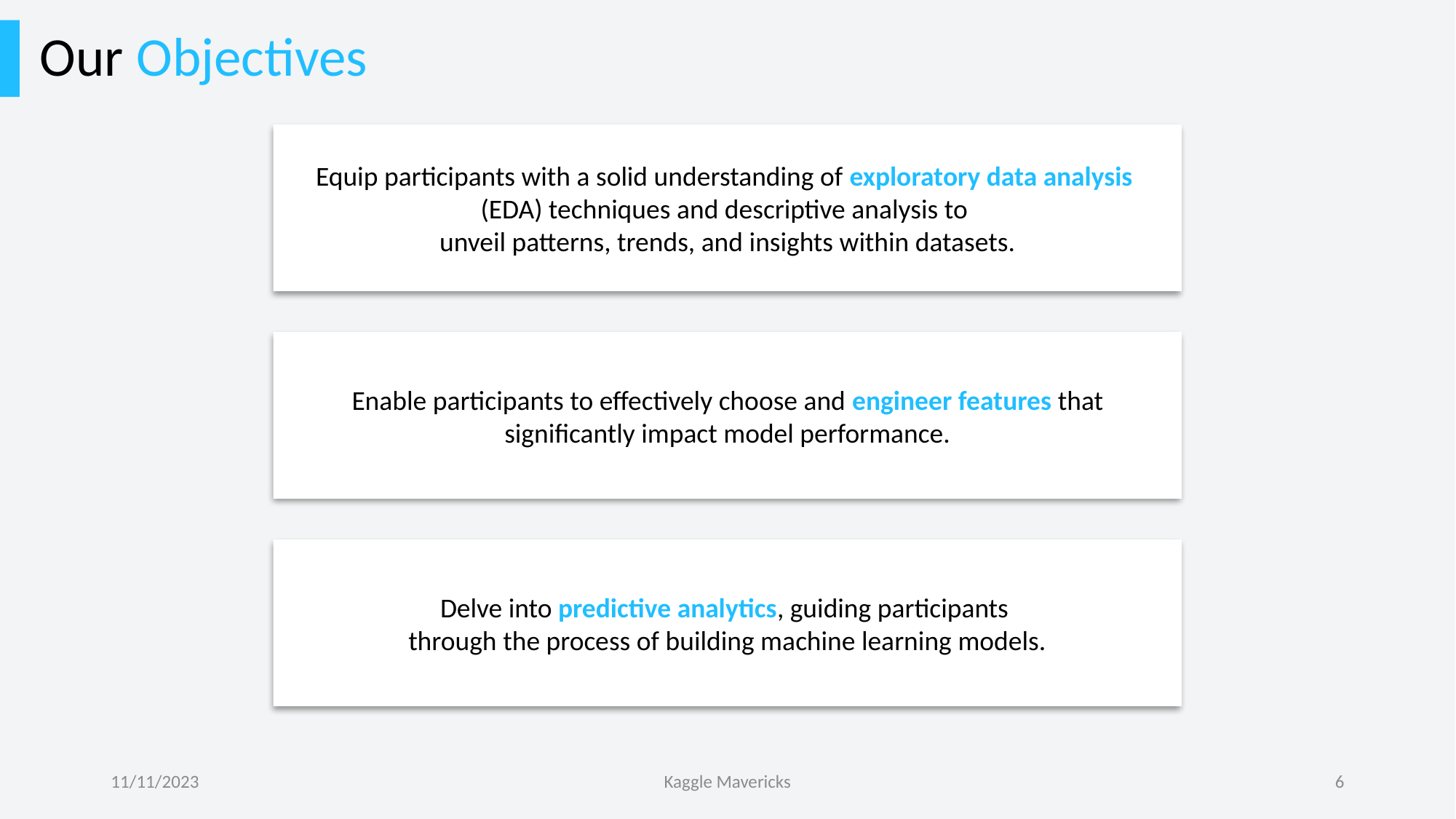

# Our Objectives
Equip participants with a solid understanding of exploratory data analysis
(EDA) techniques and descriptive analysis to
unveil patterns, trends, and insights within datasets.
Enable participants to effectively choose and engineer features that significantly impact model performance.
Delve into predictive analytics, guiding participants
through the process of building machine learning models.
11/11/2023
Kaggle Mavericks
6